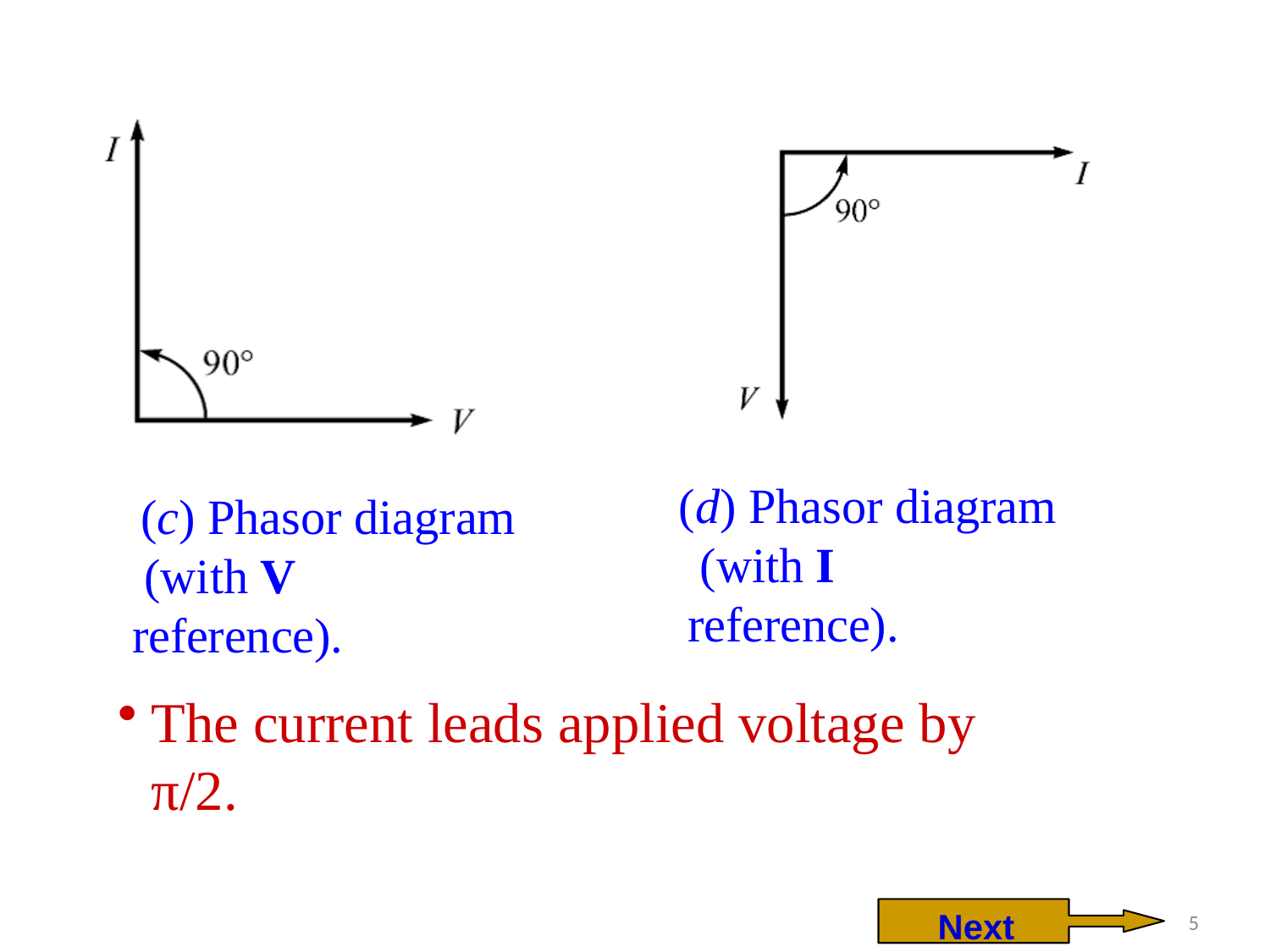

(d) Phasor diagram  (with I reference).
(c) Phasor diagram  (with V reference).
The current leads applied voltage by π/2.

Next
5